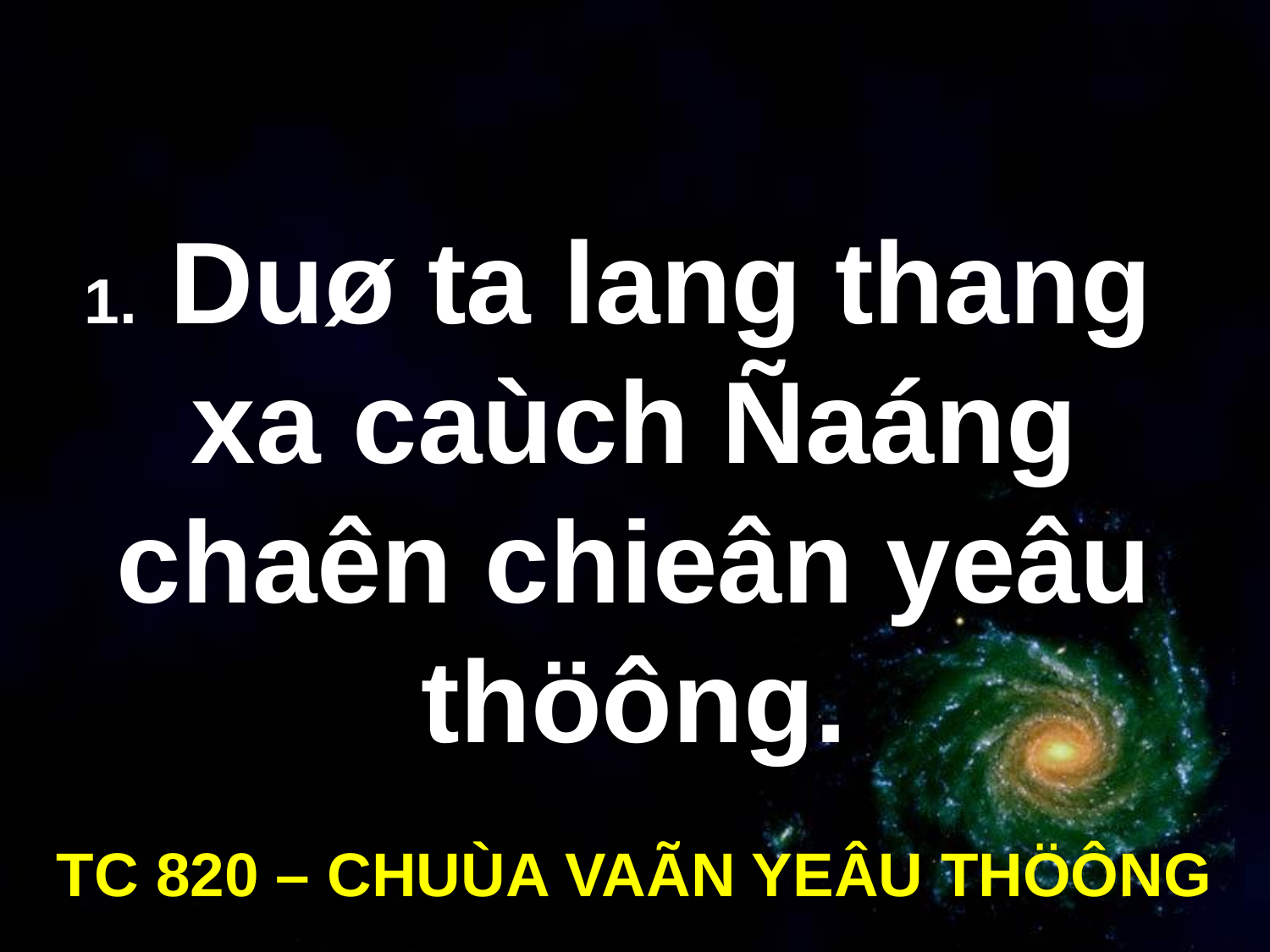

1. Duø ta lang thang
xa caùch Ñaáng chaên chieân yeâu thöông.
TC 820 – CHUÙA VAÃN YEÂU THÖÔNG